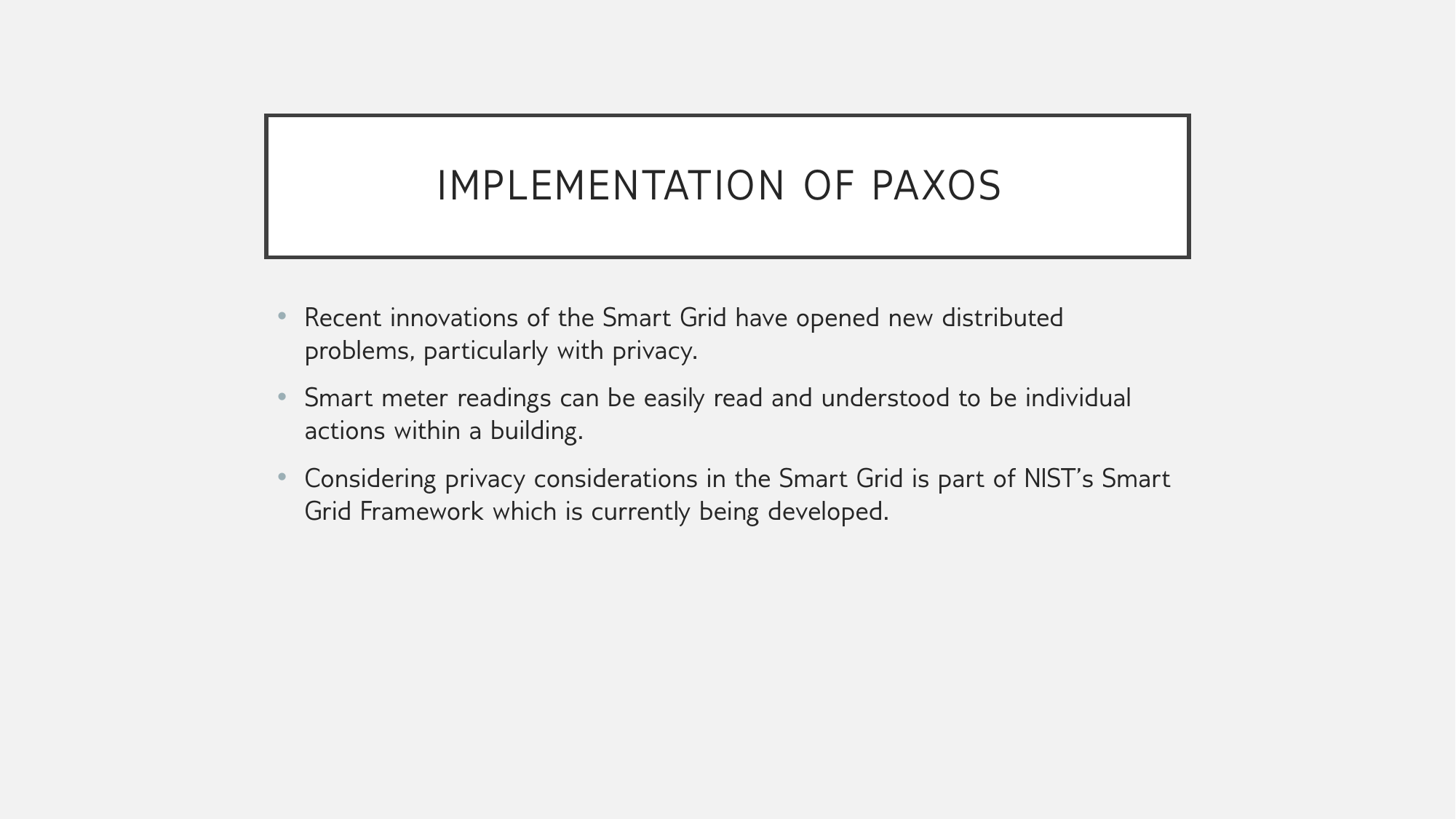

# Implementation of Paxos
Recent innovations of the Smart Grid have opened new distributed problems, particularly with privacy.
Smart meter readings can be easily read and understood to be individual actions within a building.
Considering privacy considerations in the Smart Grid is part of NIST’s Smart Grid Framework which is currently being developed.